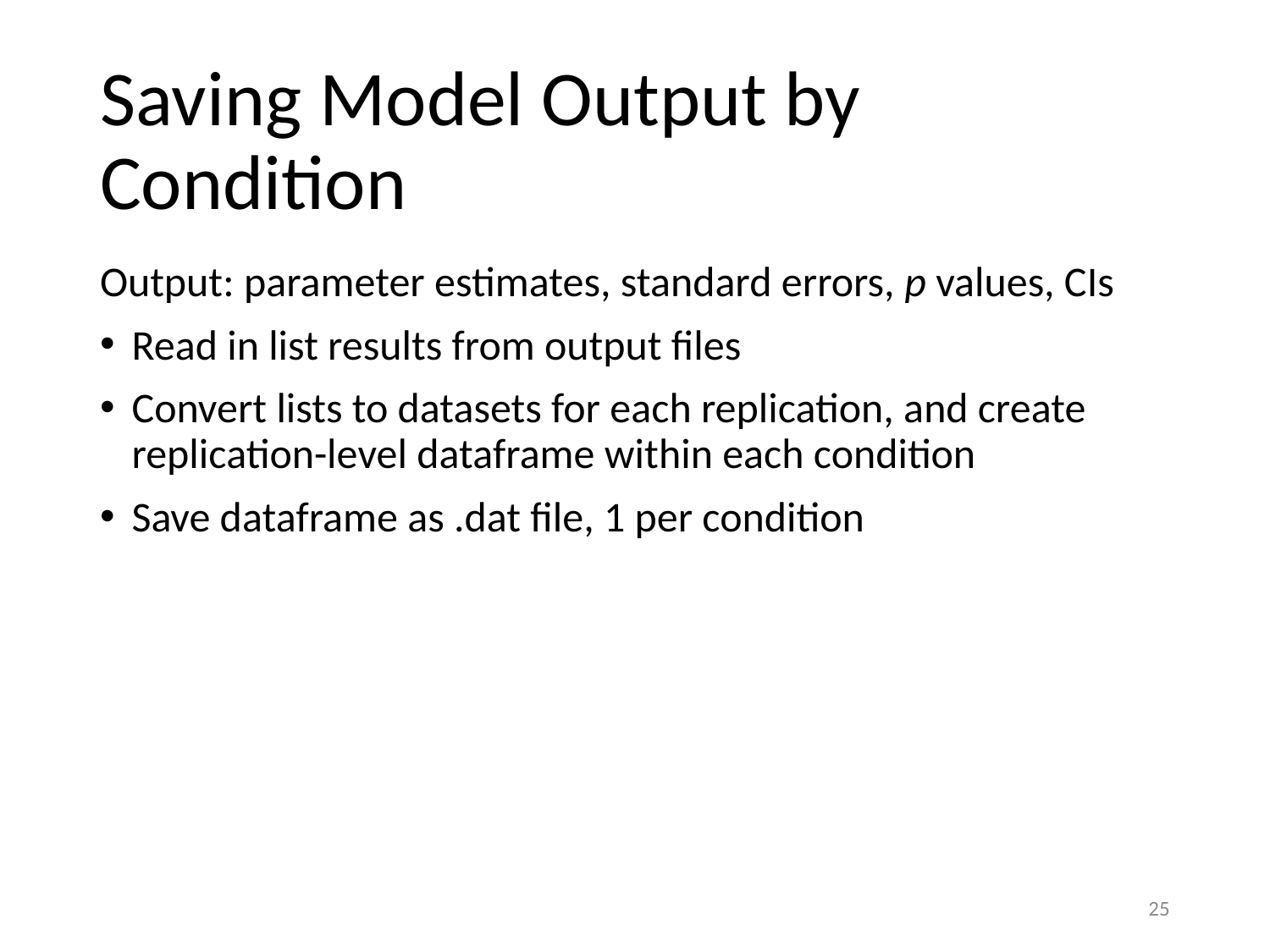

# Saving Model Output by Condition
Output: parameter estimates, standard errors, p values, CIs
Read in list results from output files
Convert lists to datasets for each replication, and create replication-level dataframe within each condition
Save dataframe as .dat file, 1 per condition

25